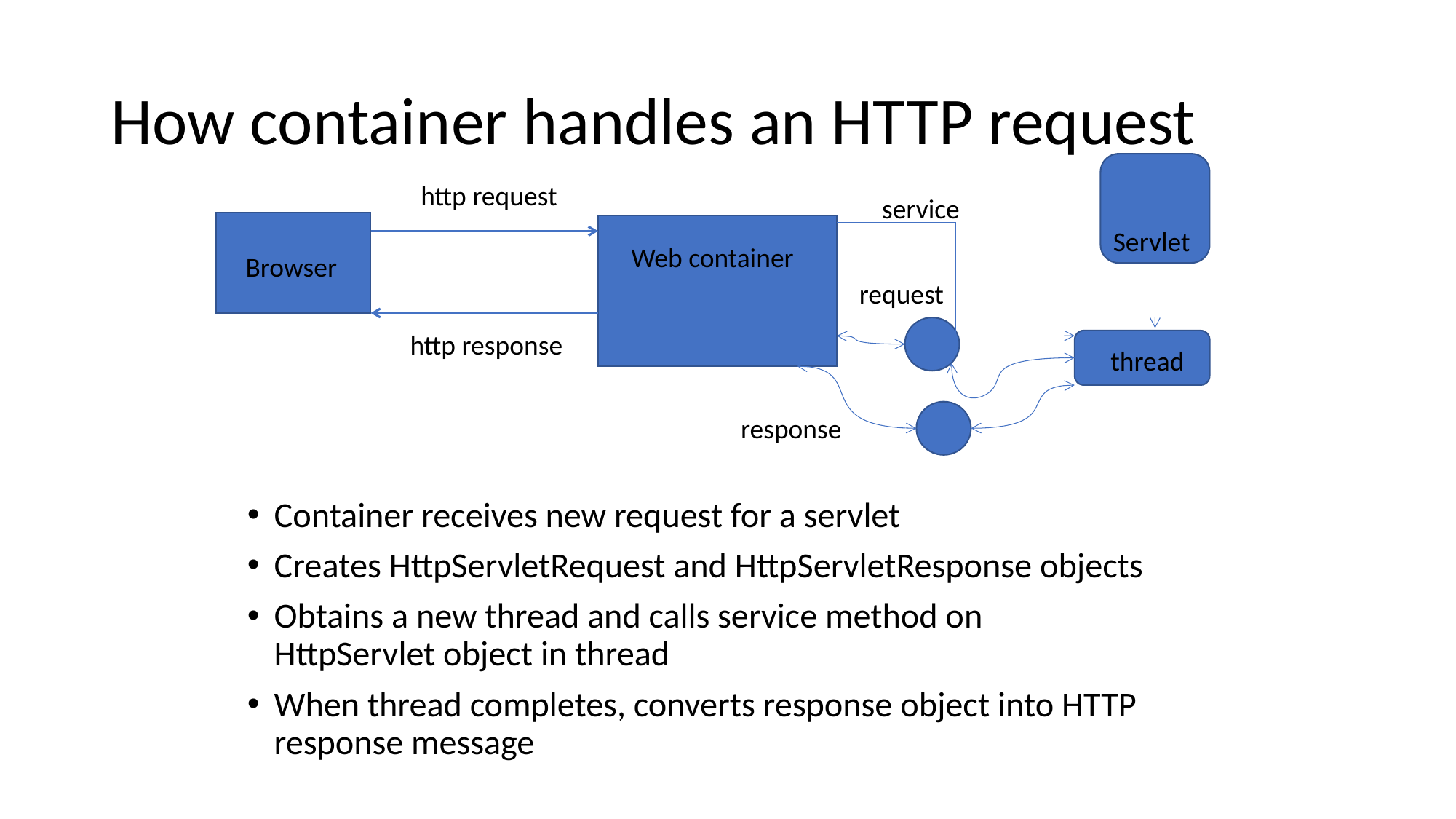

# How container handles an HTTP request

http request
service

Servlet
Web container
Browser
request

http response

thread

response
Container receives new request for a servlet
Creates HttpServletRequest and HttpServletResponse objects
Obtains a new thread and calls service method on HttpServlet object in thread
When thread completes, converts response object into HTTP response message